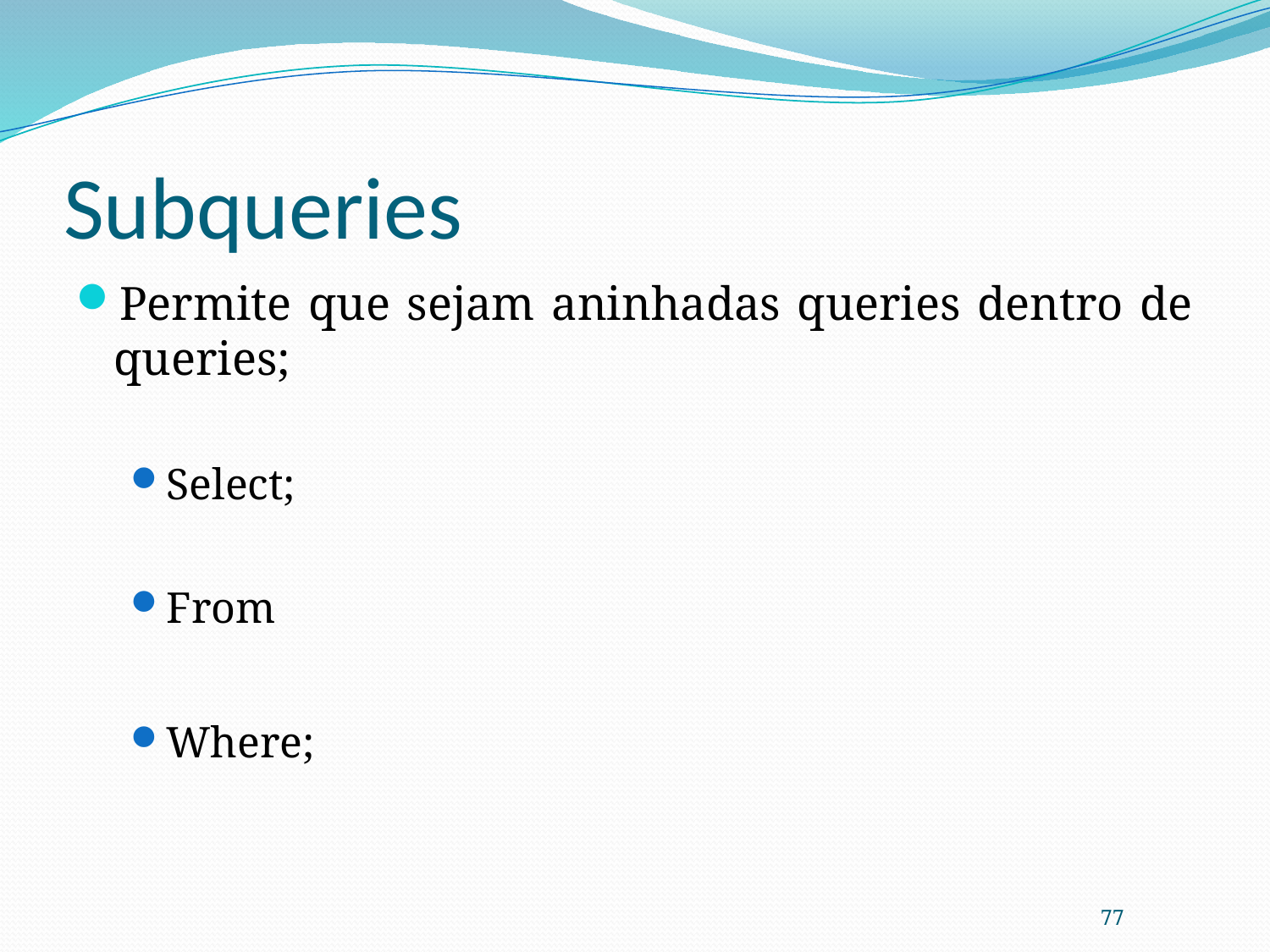

# Subqueries
Permite que sejam aninhadas queries dentro de queries;

Select;

From

Where;
77